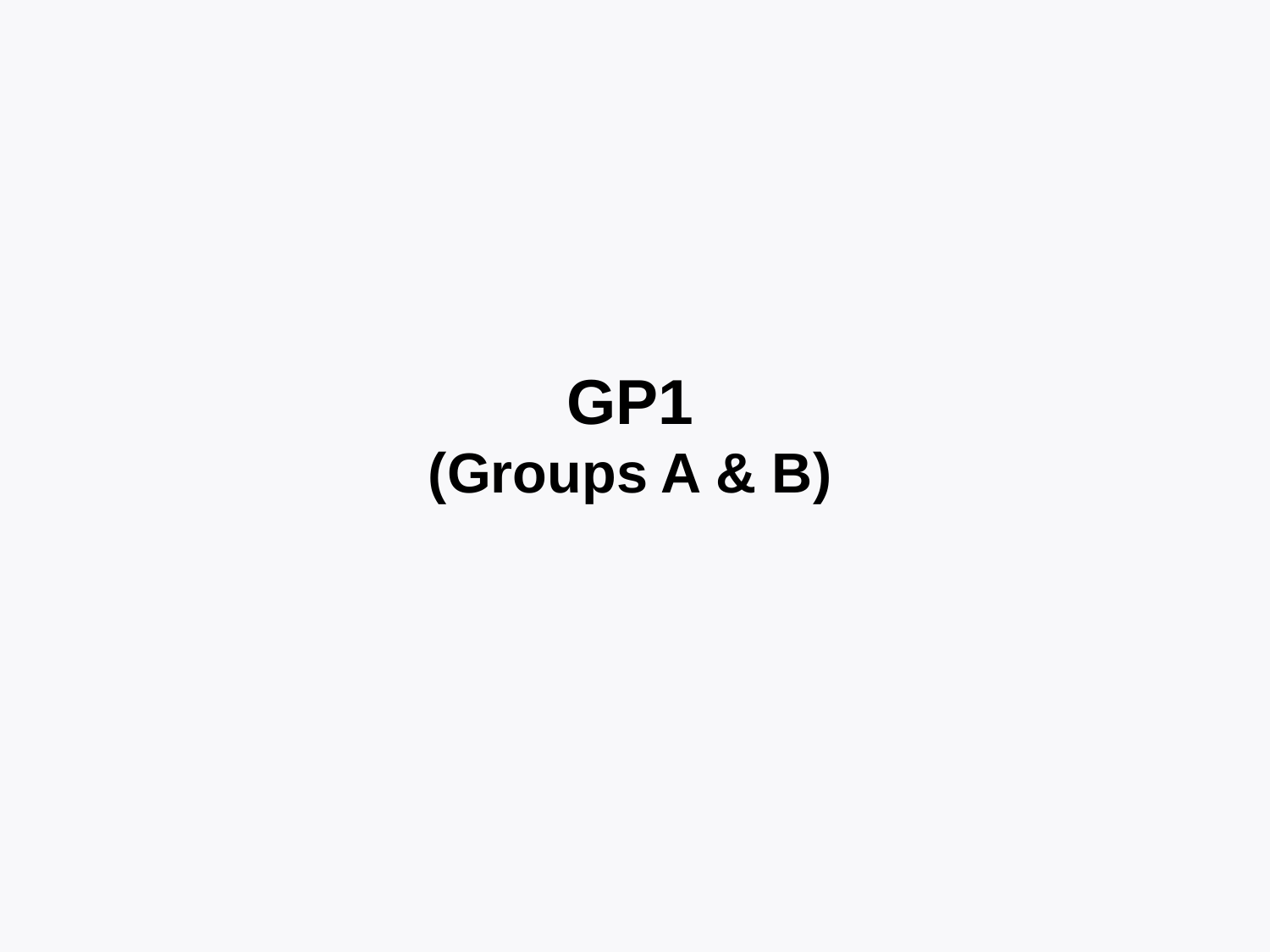

GP1
(Groups A & B)
TexPoint fonts used in EMF.
Read the TexPoint manual before you delete this box.: AAAAAAAAAAAAAAAAAAAA